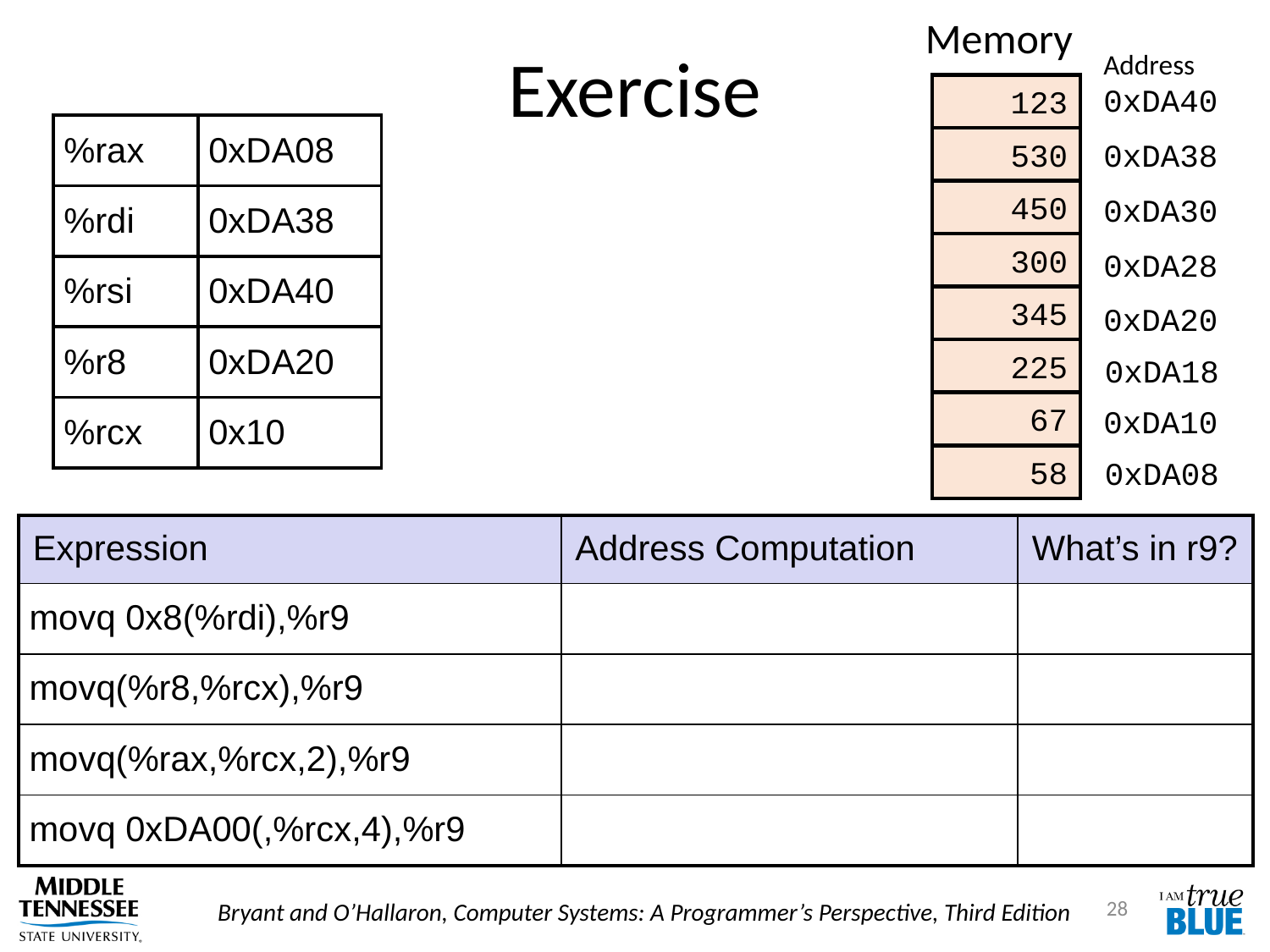

# Exercise
Memory
Address
0xDA40
0xDA38
0xDA30
0xDA28
0xDA20
123
| %rax | 0xDA08 |
| --- | --- |
| %rdi | 0xDA38 |
| %rsi | 0xDA40 |
| %r8 | 0xDA20 |
| %rcx | 0x10 |
530
450
300
		345
		225
0xDA18
		67
0xDA10
		58
0xDA08
| Expression | Address Computation | What’s in r9? |
| --- | --- | --- |
| movq 0x8(%rdi),%r9 |  |  |
| movq(%r8,%rcx),%r9 |  |  |
| movq(%rax,%rcx,2),%r9 |  |  |
| movq 0xDA00(,%rcx,4),%r9 |  |  |
28